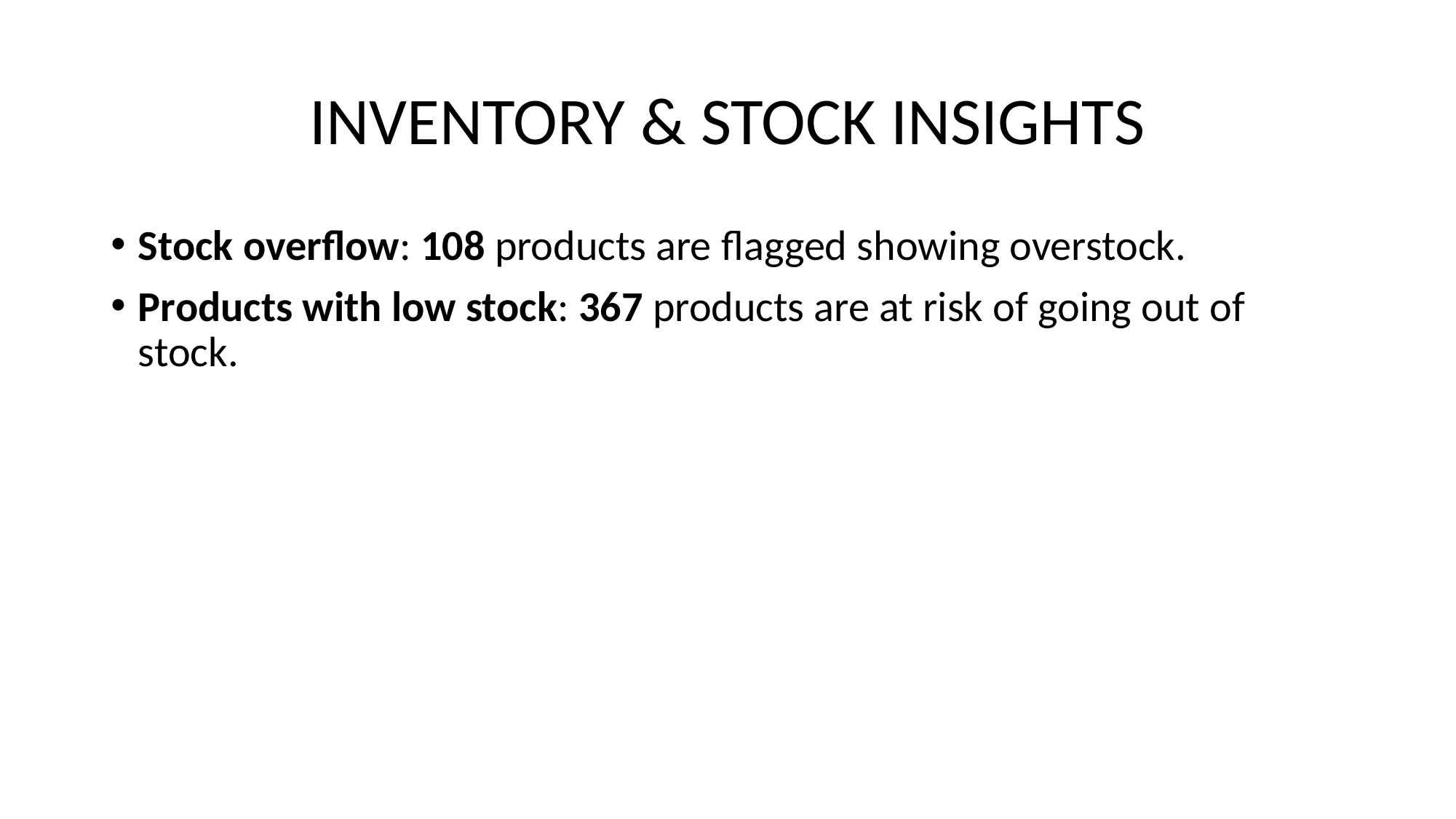

# INVENTORY & STOCK INSIGHTS
Stock overflow: 108 products are flagged showing overstock.
Products with low stock: 367 products are at risk of going out of stock.